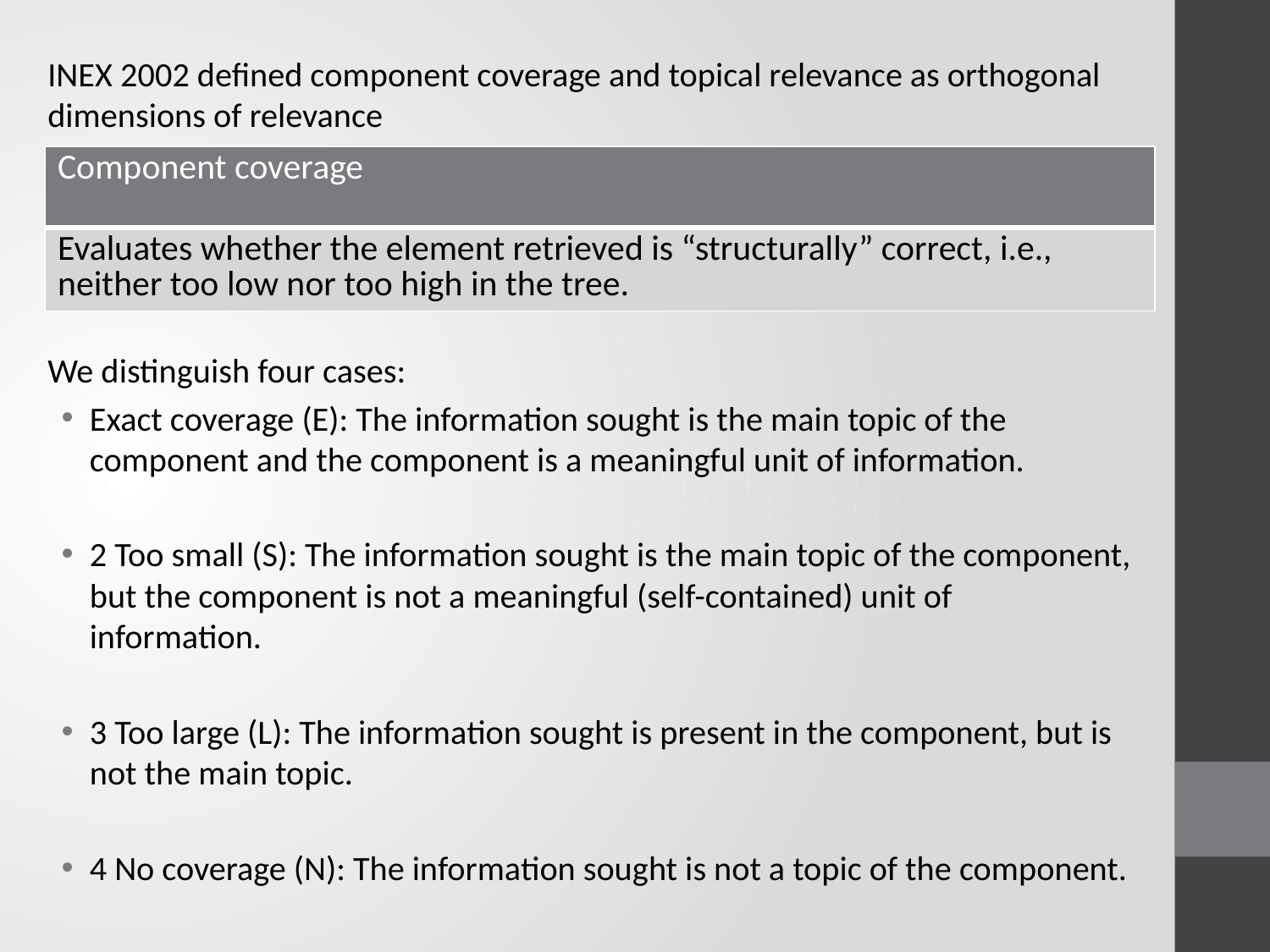

INEX 2002 defined component coverage and topical relevance as orthogonal dimensions of relevance

We distinguish four cases:
Exact coverage (E): The information sought is the main topic of the component and the component is a meaningful unit of information.

2 Too small (S): The information sought is the main topic of the component, but the component is not a meaningful (self-contained) unit of information.

3 Too large (L): The information sought is present in the component, but is not the main topic.

4 No coverage (N): The information sought is not a topic of the component.
| Component coverage |
| --- |
| Evaluates whether the element retrieved is “structurally” correct, i.e., neither too low nor too high in the tree. |